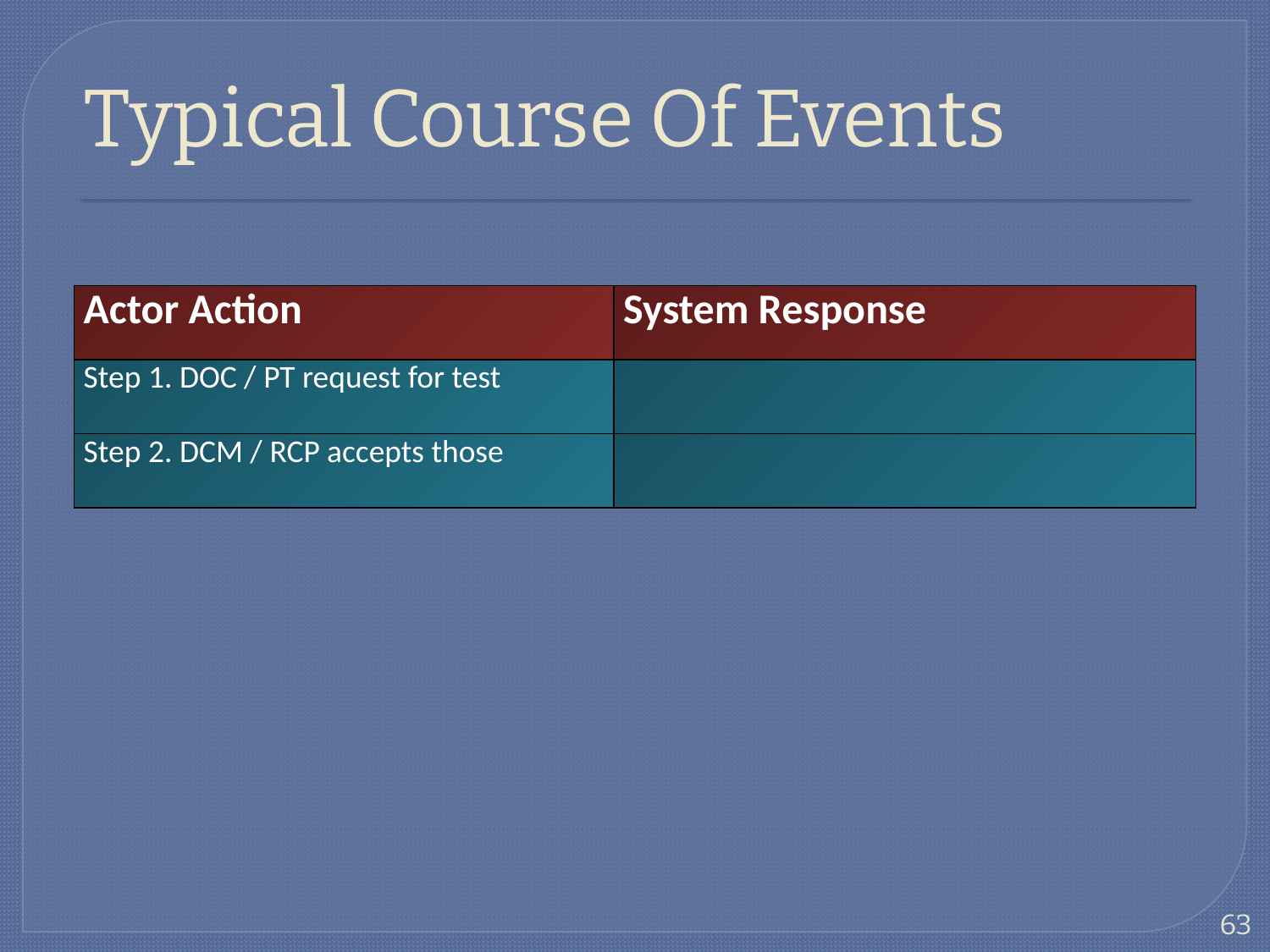

# Typical Course Of Events
| Actor Action | System Response |
| --- | --- |
| Step 1. DOC / PT request for test |  |
| Step 2. DCM / RCP accepts those |  |
63